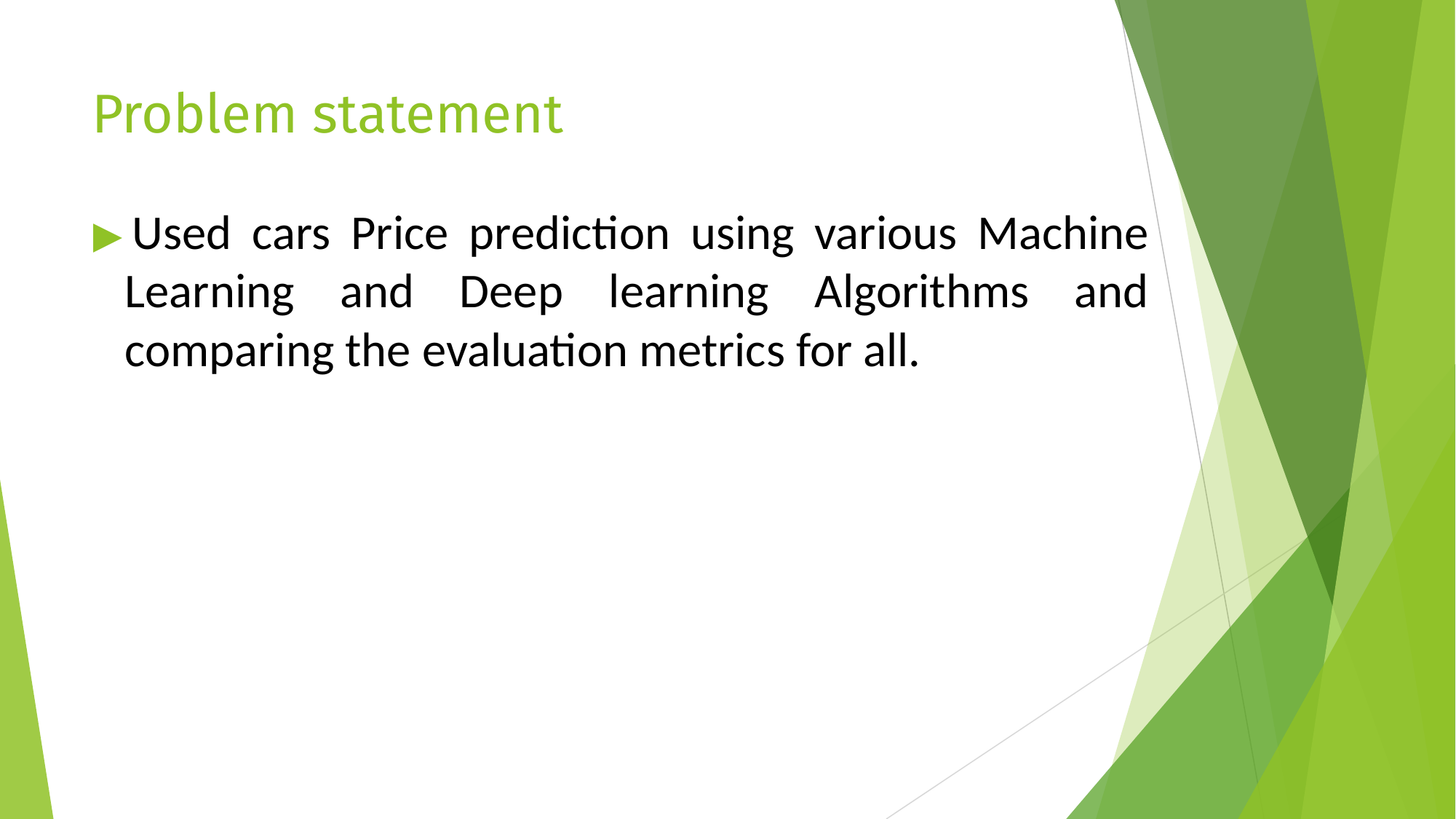

# Problem statement
Used cars Price prediction using various Machine Learning and Deep learning Algorithms and comparing the evaluation metrics for all.